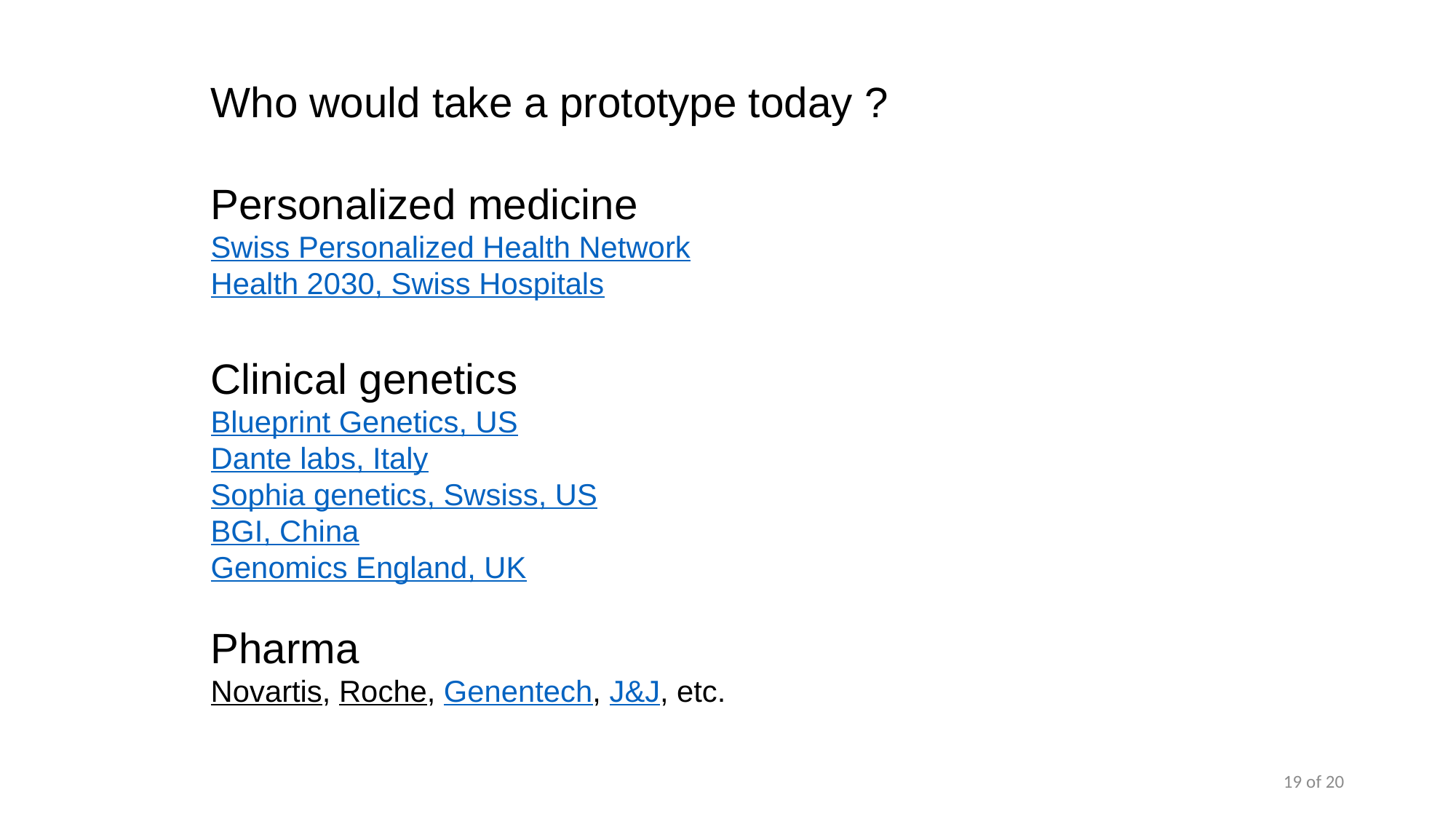

Who would take a prototype today ?

Personalized medicine
Swiss Personalized Health Network
Health 2030, Swiss Hospitals

Clinical genetics
Blueprint Genetics, US
Dante labs, Italy
Sophia genetics, Swsiss, US
BGI, China
Genomics England, UK

Pharma
Novartis, Roche, Genentech, J&J, etc.
19 of 20